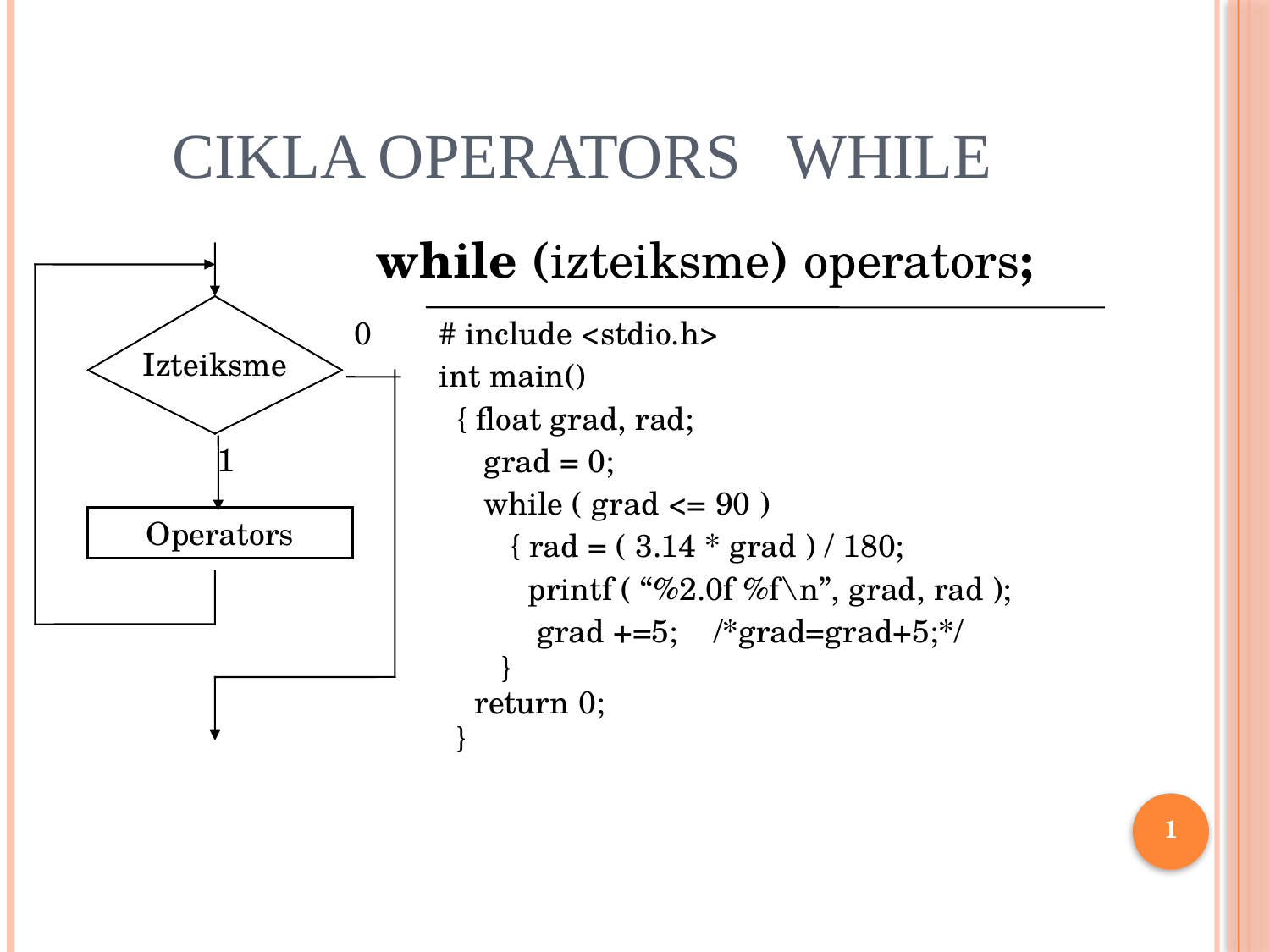

# Cikla operators   while
while (izteiksme) operators;

0

# include <stdio.h>
int main()
  { float grad, rad;
     grad = 0;
     while ( grad <= 90 )
        { rad = ( 3.14 * grad ) / 180;
          printf ( “%2.0f %f\n”, grad, rad );
           grad +=5;    /*grad=grad+5;*/
       }
    return 0;
  }
Izteiksme

1

Operators

1